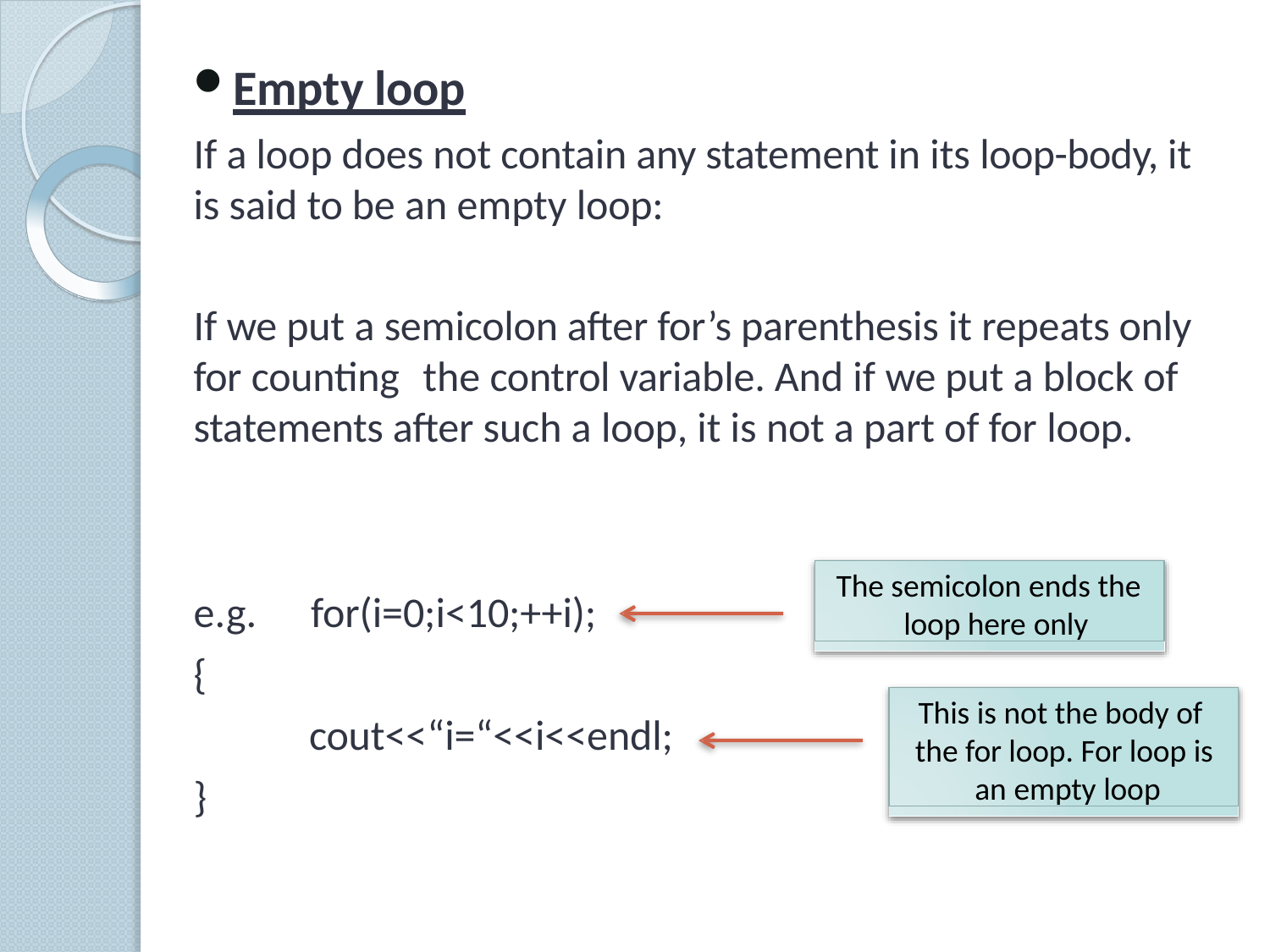

Empty loop
If a loop does not contain any statement in its loop-body, it  is said to be an empty loop:

If we put a semicolon after for’s parenthesis it repeats only  for counting	the control variable. And if we put a block of  statements after such a loop, it is not a part of for loop.

The semicolon ends the  loop here only
e.g.	for(i=0;i<10;++i);
{
cout<<“i=“<<i<<endl;

This is not the body of  the for loop. For loop is  an empty loop
}